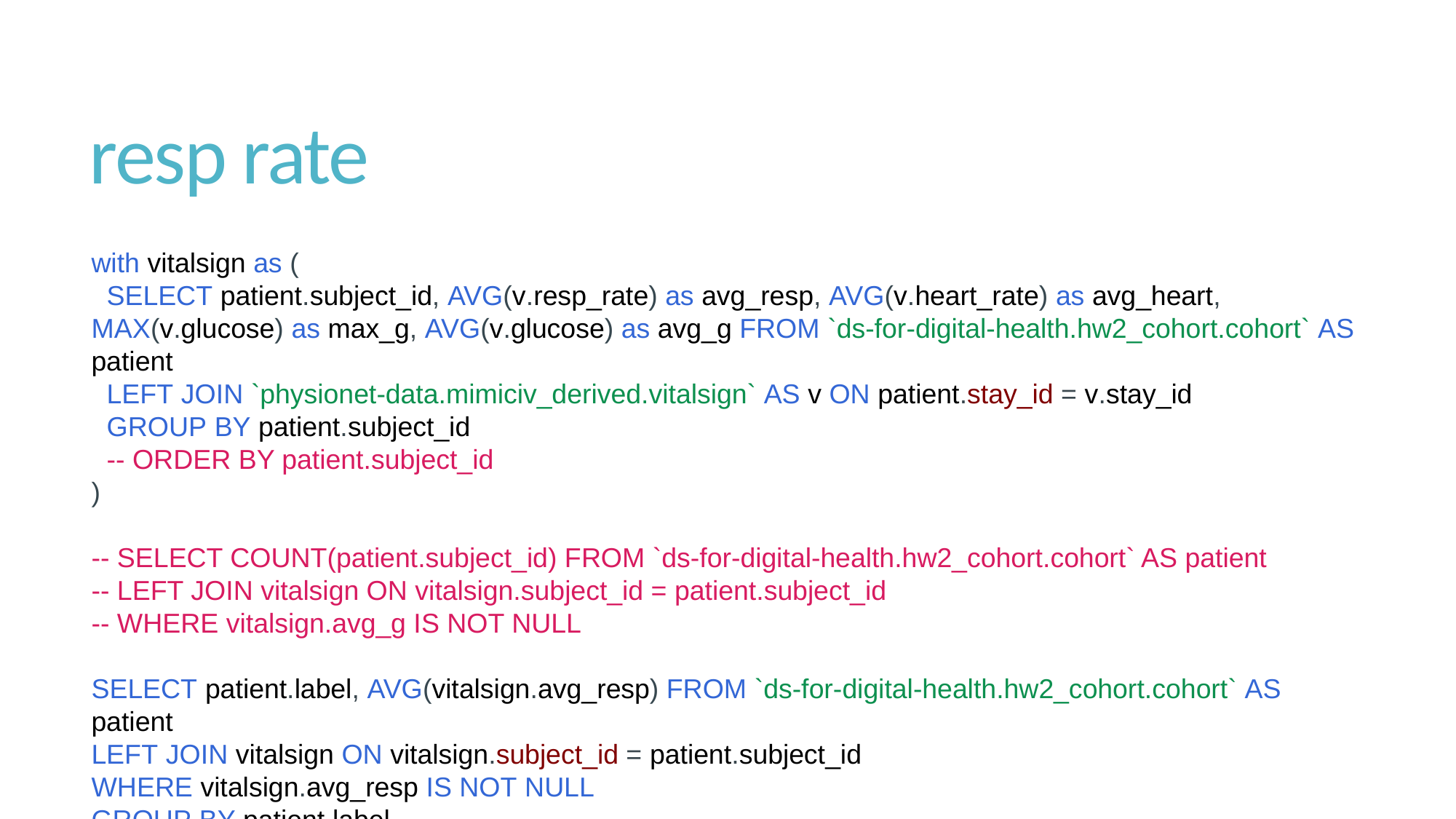

# resp rate
with vitalsign as (
  SELECT patient.subject_id, AVG(v.resp_rate) as avg_resp, AVG(v.heart_rate) as avg_heart, MAX(v.glucose) as max_g, AVG(v.glucose) as avg_g FROM `ds-for-digital-health.hw2_cohort.cohort` AS patient
  LEFT JOIN `physionet-data.mimiciv_derived.vitalsign` AS v ON patient.stay_id = v.stay_id
  GROUP BY patient.subject_id
  -- ORDER BY patient.subject_id
)
-- SELECT COUNT(patient.subject_id) FROM `ds-for-digital-health.hw2_cohort.cohort` AS patient
-- LEFT JOIN vitalsign ON vitalsign.subject_id = patient.subject_id
-- WHERE vitalsign.avg_g IS NOT NULL
SELECT patient.label, AVG(vitalsign.avg_resp) FROM `ds-for-digital-health.hw2_cohort.cohort` AS patient
LEFT JOIN vitalsign ON vitalsign.subject_id = patient.subject_id
WHERE vitalsign.avg_resp IS NOT NULL
GROUP BY patient.label